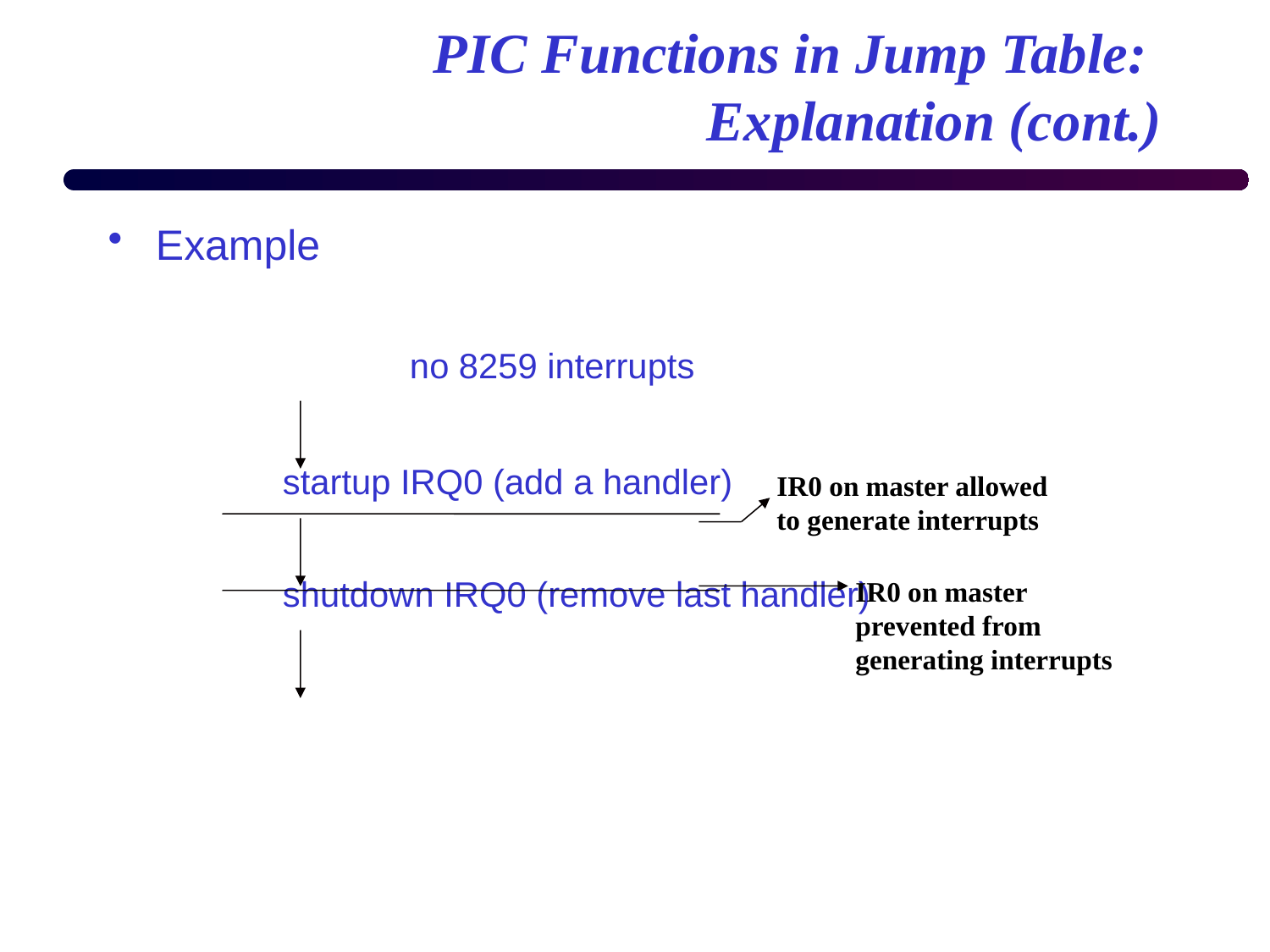

# PIC Functions in Jump Table: Explanation (cont.)
Example
			no 8259 interrupts

		startup IRQ0 (add a handler)

		shutdown IRQ0 (remove last handler)

IR0 on master allowed
to generate interrupts

IR0 on master
prevented from
generating interrupts